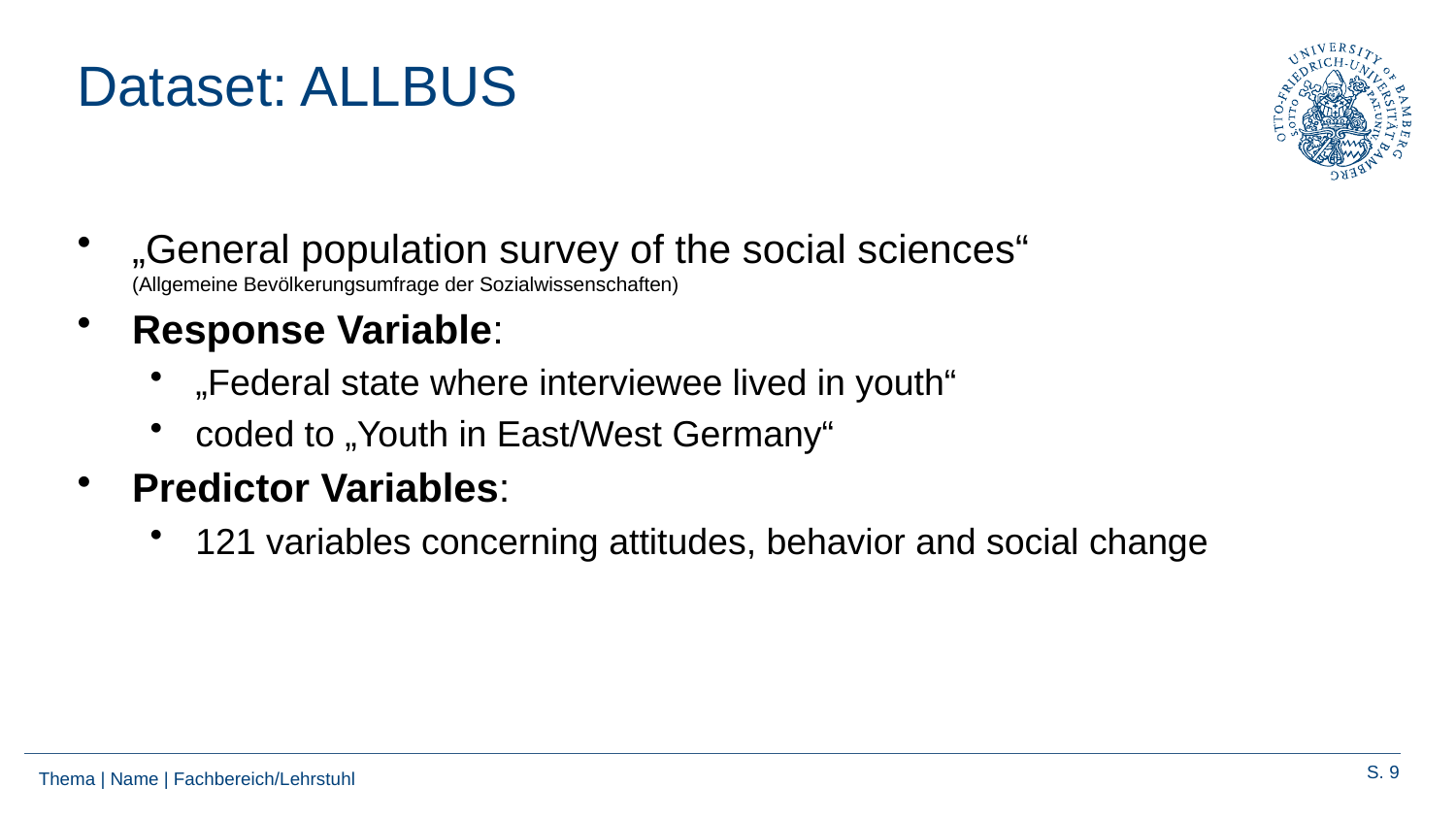

# Dataset: ALLBUS
„General population survey of the social sciences“ 	  (Allgemeine Bevölkerungsumfrage der Sozialwissenschaften)
Response Variable:
„Federal state where interviewee lived in youth“
coded to „Youth in East/West Germany“
Predictor Variables:
121 variables concerning attitudes, behavior and social change